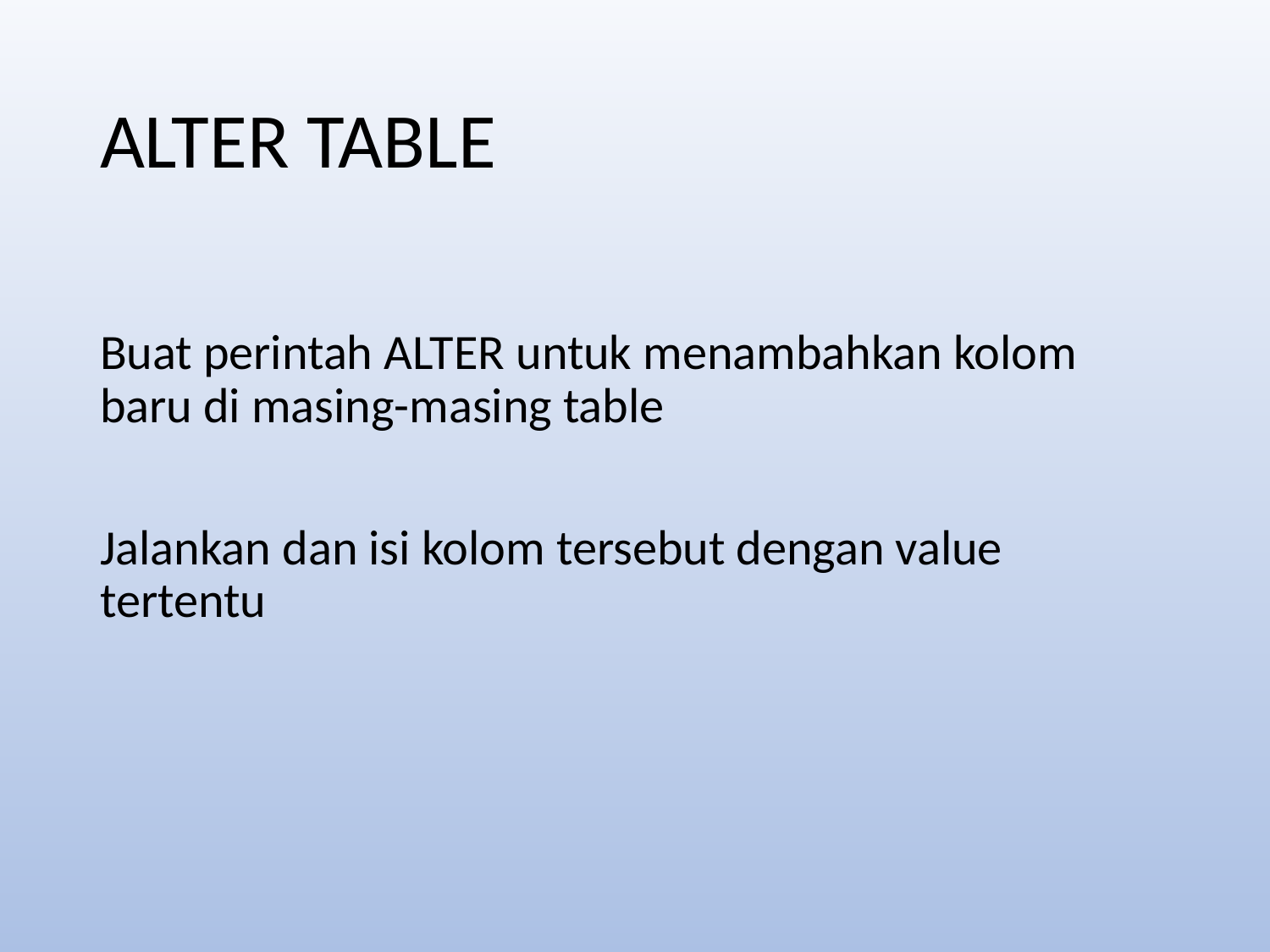

# ALTER TABLE
Buat perintah ALTER untuk menambahkan kolom baru di masing-masing table

Jalankan dan isi kolom tersebut dengan value tertentu